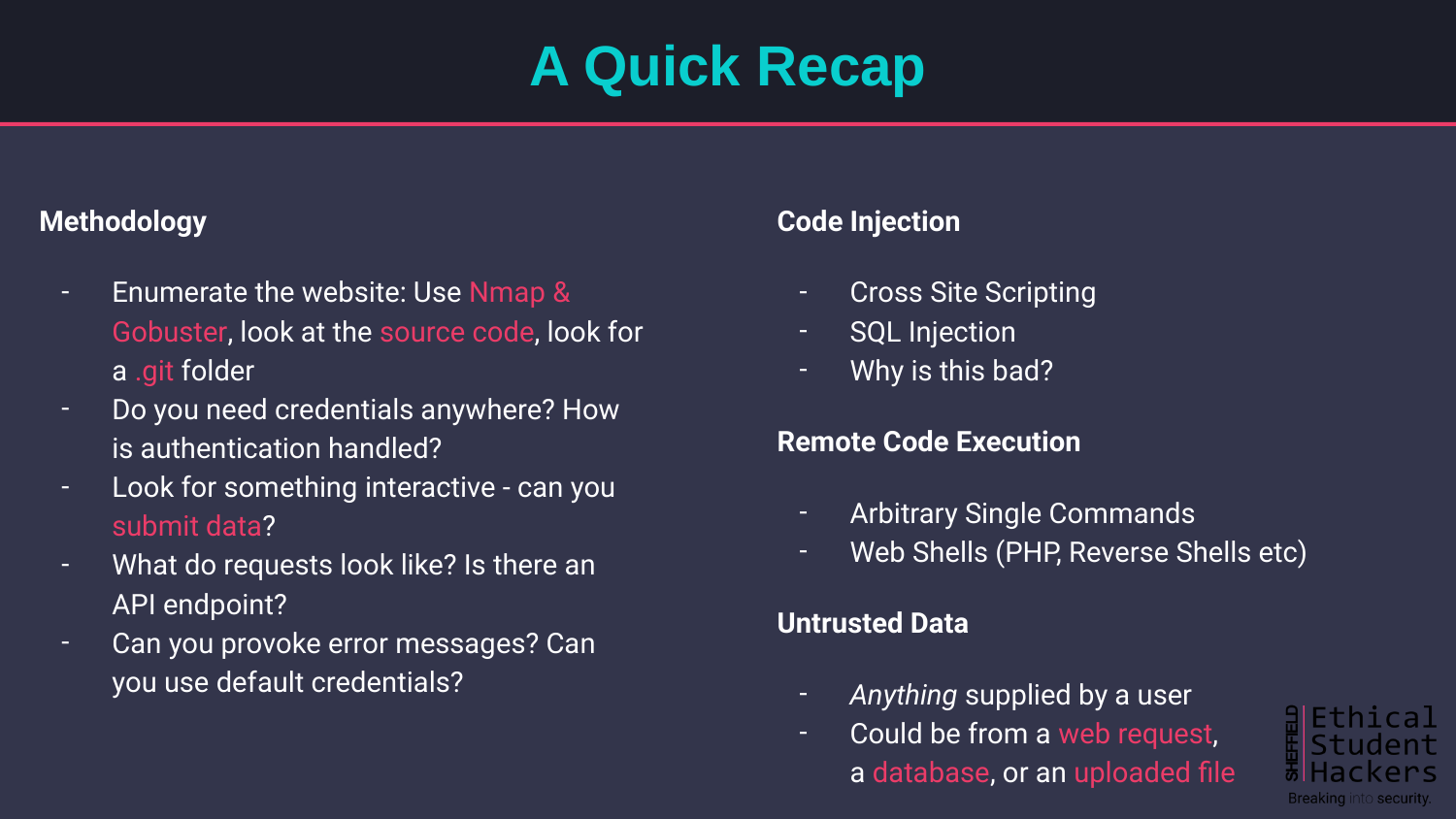

# A Quick Recap
Methodology
Enumerate the website: Use Nmap & Gobuster, look at the source code, look for a .git folder
Do you need credentials anywhere? How is authentication handled?
Look for something interactive - can you submit data?
What do requests look like? Is there an API endpoint?
Can you provoke error messages? Can you use default credentials?
Code Injection
Cross Site Scripting
SQL Injection
Why is this bad?
Remote Code Execution
Arbitrary Single Commands
Web Shells (PHP, Reverse Shells etc)
Untrusted Data
Anything supplied by a user
Could be from a web request,
a database, or an uploaded file